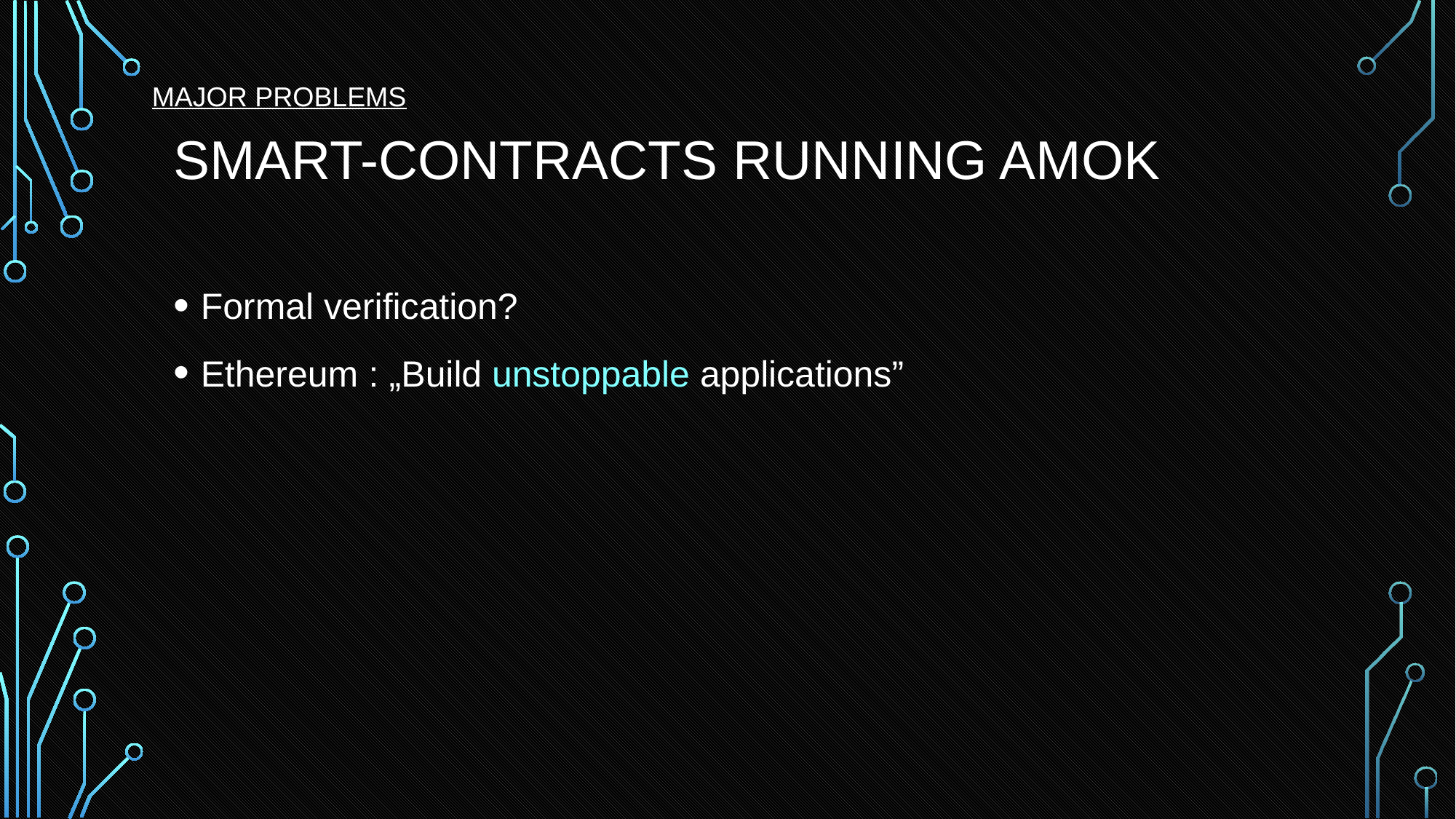

MAJOR PROBLEMS
# Smart-contracts running amok
Formal verification?
Ethereum : „Build unstoppable applications”